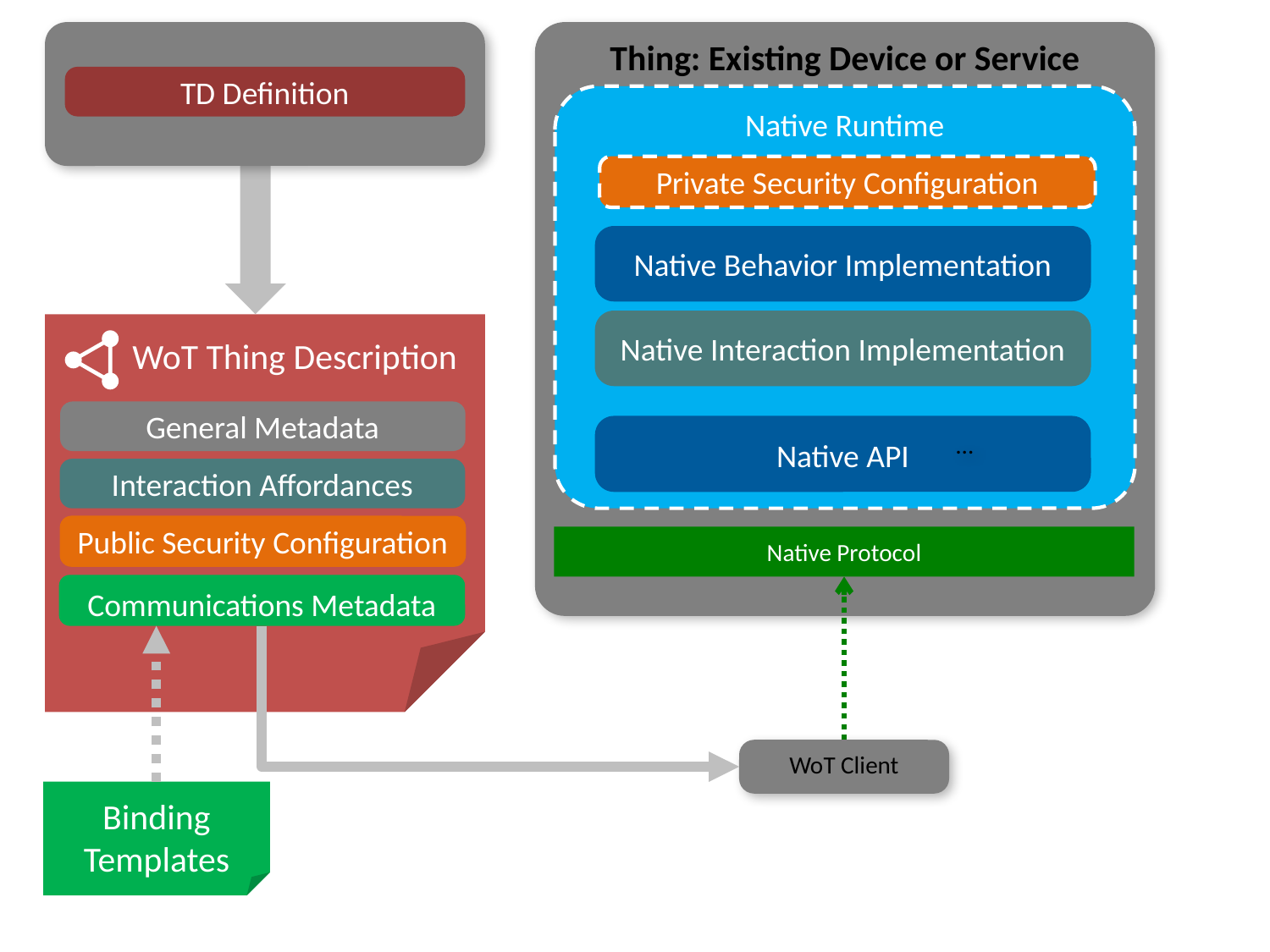

Thing: Existing Device or Service
TD Definition
Native Runtime
Private Security Configuration

Native Behavior Implementation
Native Interaction Implementation
WoT Thing Description

General Metadata
Native API
…
Interaction Affordances
Public Security Configuration
Native Protocol
Communications Metadata
WoT Client
Binding
Templates